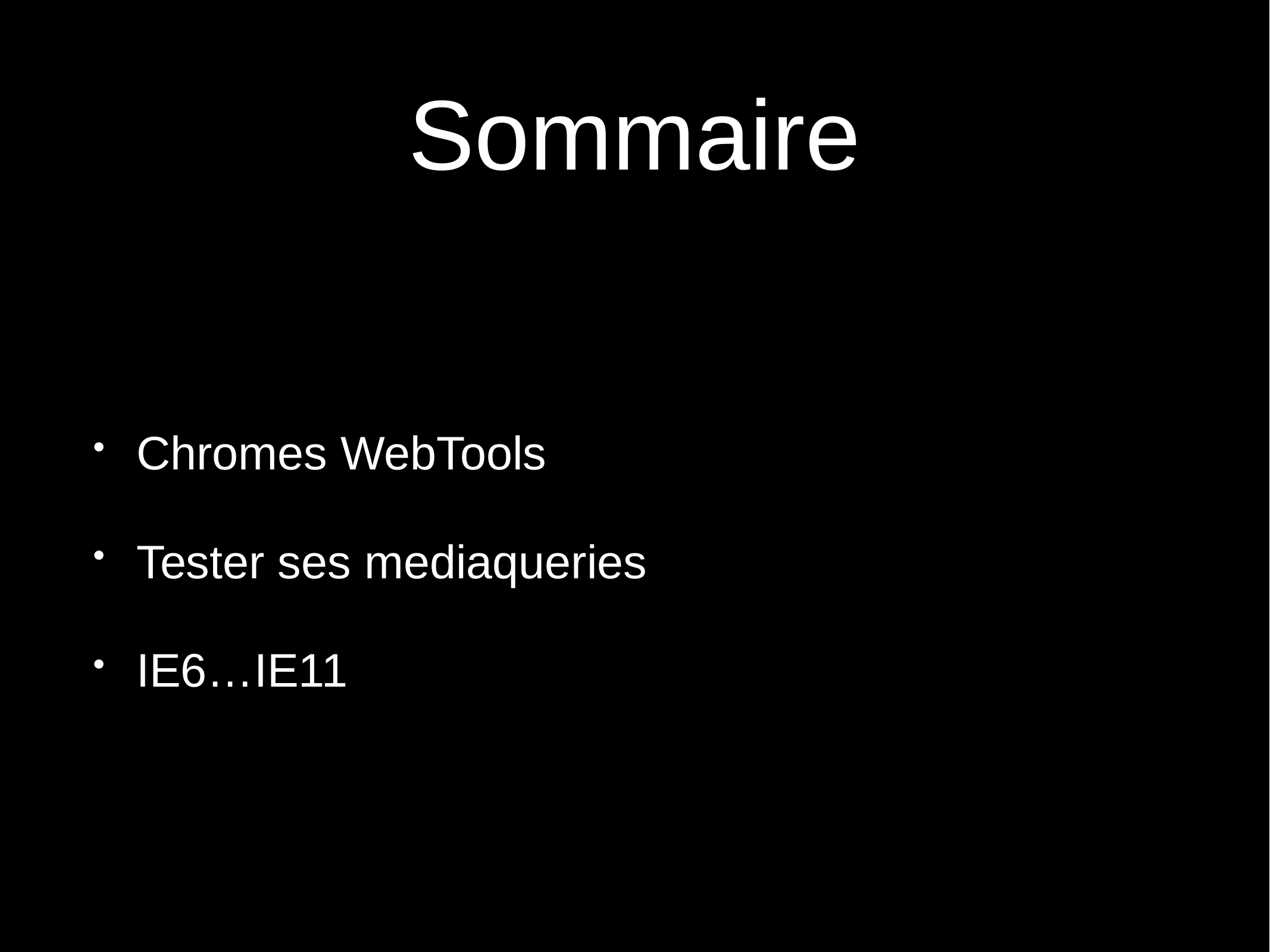

# Sommaire
Chromes WebTools
Tester ses mediaqueries
IE6…IE11